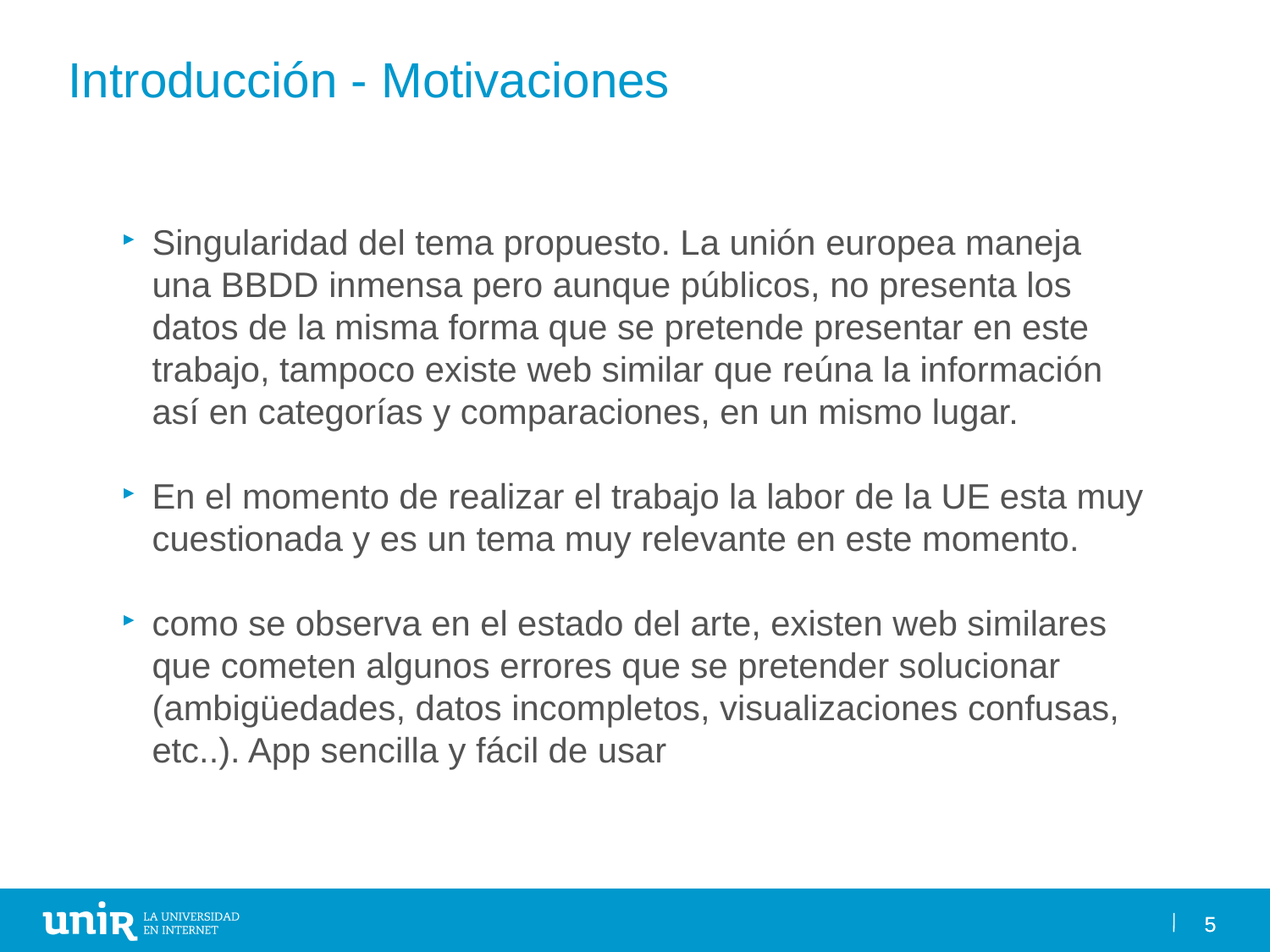

Introducción - Motivaciones
Singularidad del tema propuesto. La unión europea maneja una BBDD inmensa pero aunque públicos, no presenta los datos de la misma forma que se pretende presentar en este trabajo, tampoco existe web similar que reúna la información así en categorías y comparaciones, en un mismo lugar.

En el momento de realizar el trabajo la labor de la UE esta muy cuestionada y es un tema muy relevante en este momento.

como se observa en el estado del arte, existen web similares que cometen algunos errores que se pretender solucionar (ambigüedades, datos incompletos, visualizaciones confusas, etc..). App sencilla y fácil de usar
5
5